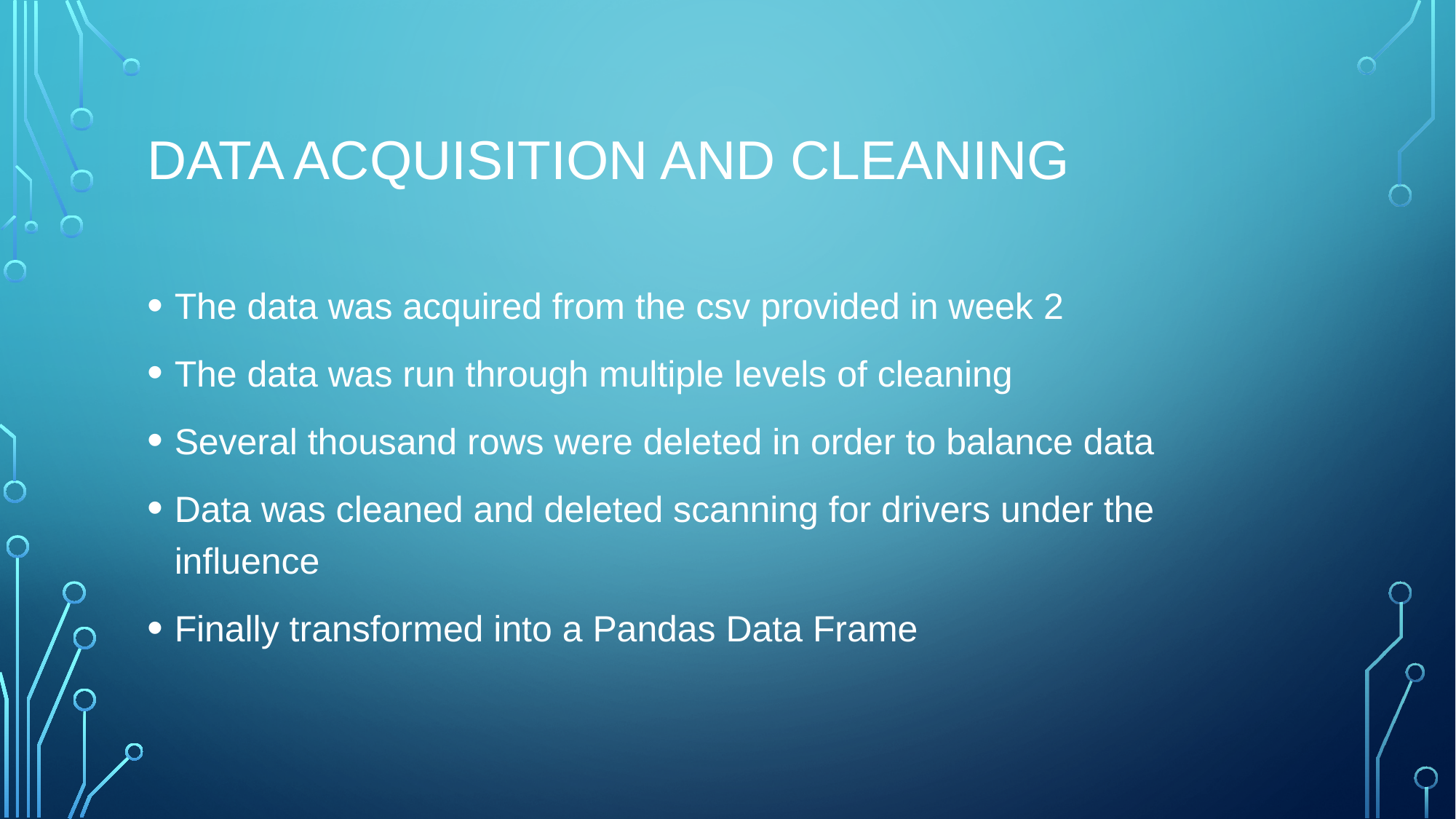

# Data acquisition and cleaning
The data was acquired from the csv provided in week 2
The data was run through multiple levels of cleaning
Several thousand rows were deleted in order to balance data
Data was cleaned and deleted scanning for drivers under the influence
Finally transformed into a Pandas Data Frame